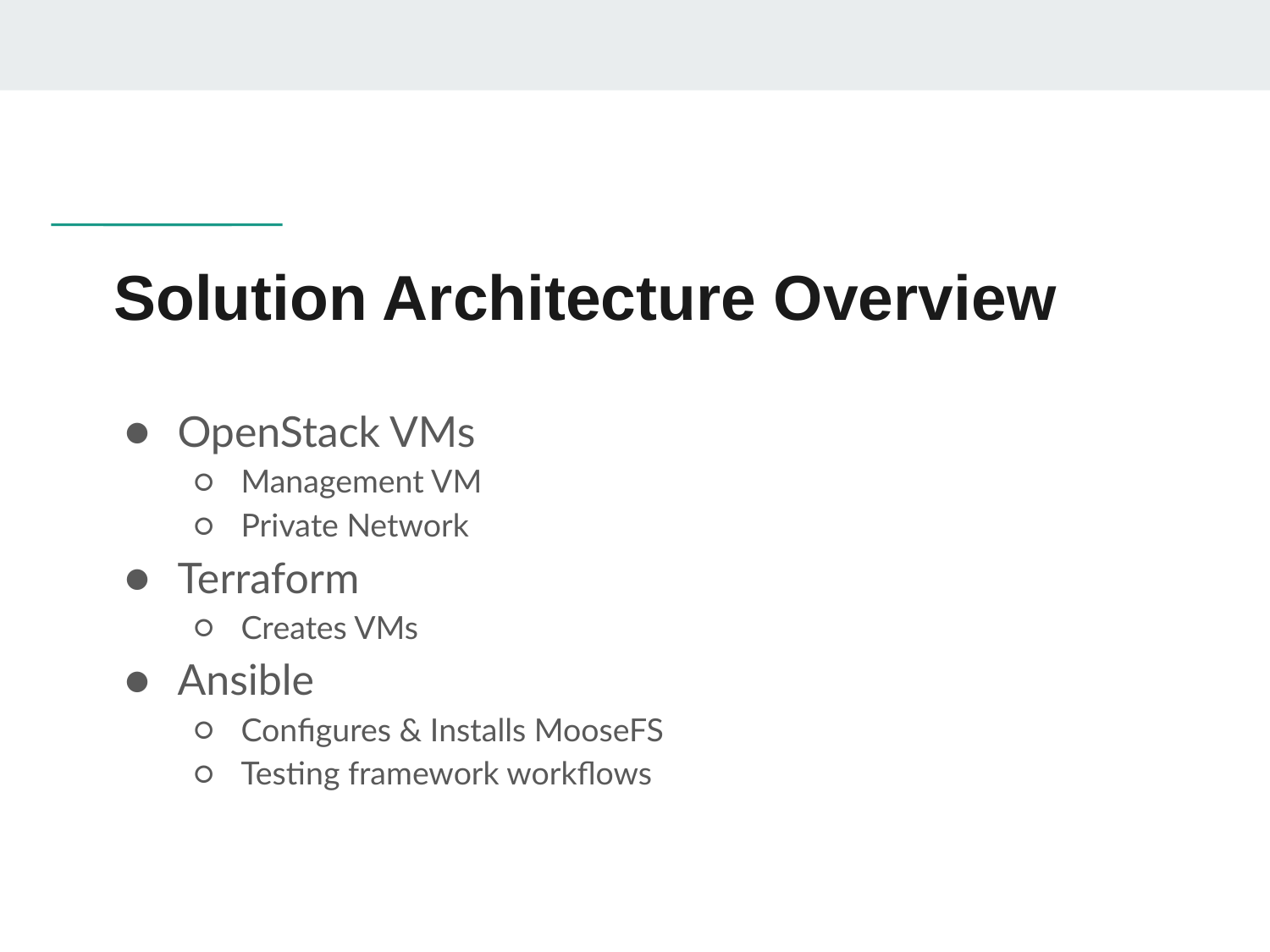

# Solution Architecture Overview
OpenStack VMs
Management VM
Private Network
Terraform
Creates VMs
Ansible
Configures & Installs MooseFS
Testing framework workflows